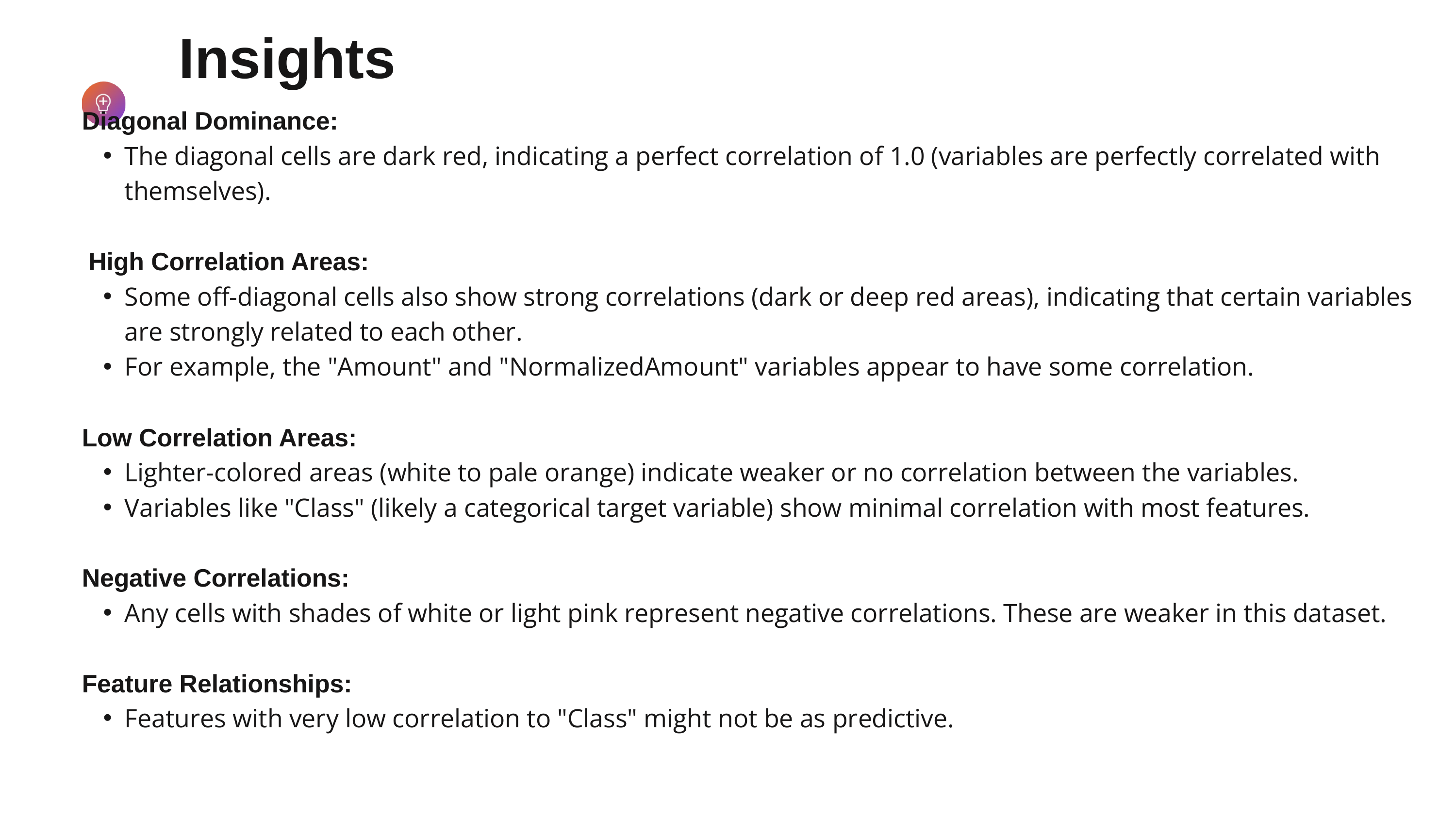

Insights

Diagonal Dominance:
The diagonal cells are dark red, indicating a perfect correlation of 1.0 (variables are perfectly correlated with themselves).

 High Correlation Areas:
Some off-diagonal cells also show strong correlations (dark or deep red areas), indicating that certain variables are strongly related to each other.
For example, the "Amount" and "NormalizedAmount" variables appear to have some correlation.

Low Correlation Areas:
Lighter-colored areas (white to pale orange) indicate weaker or no correlation between the variables.
Variables like "Class" (likely a categorical target variable) show minimal correlation with most features.

Negative Correlations:
Any cells with shades of white or light pink represent negative correlations. These are weaker in this dataset.

Feature Relationships:
Features with very low correlation to "Class" might not be as predictive.

LEARN MORE